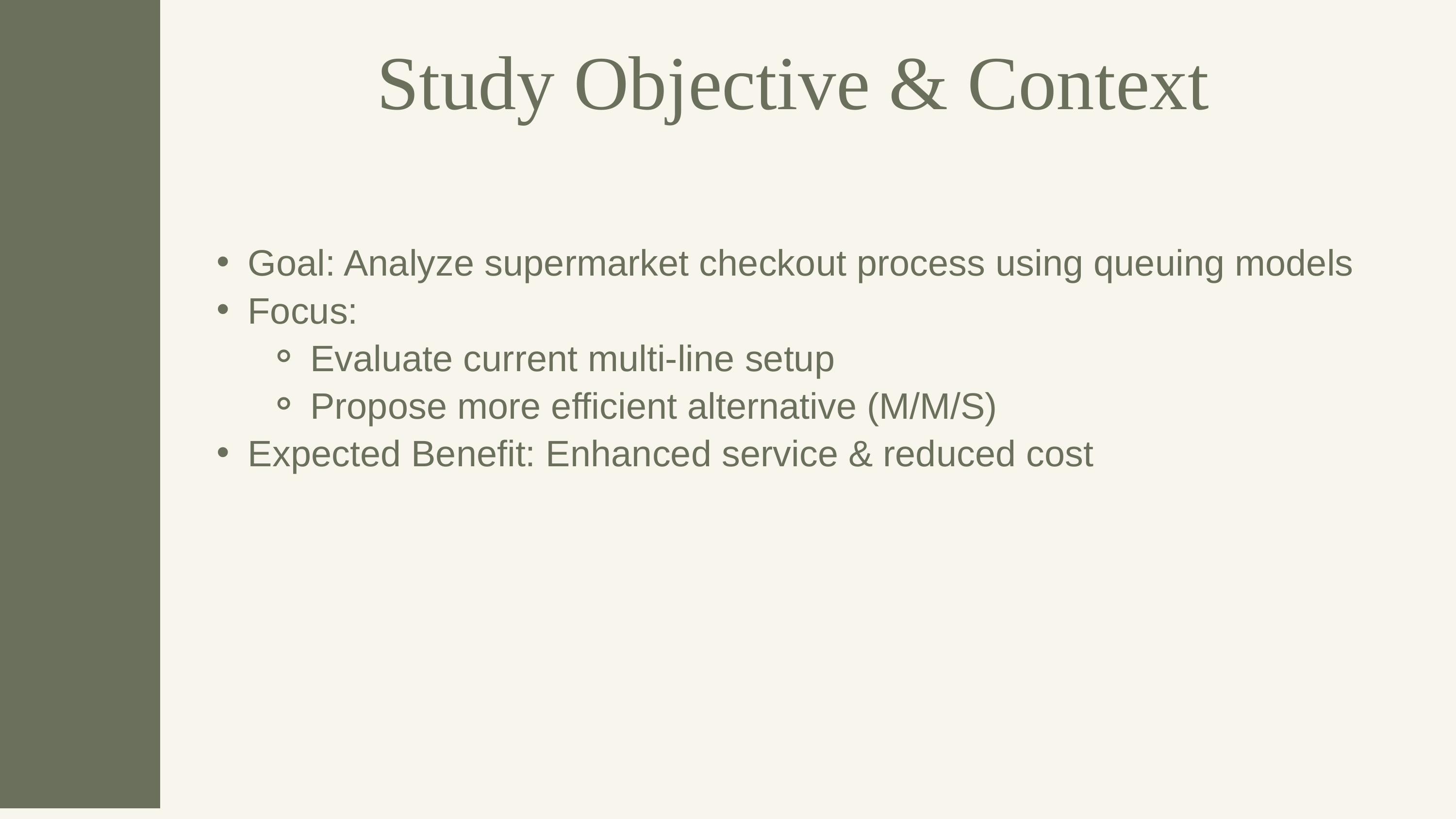

Study Objective & Context

Goal: Analyze supermarket checkout process using queuing models
Focus:
Evaluate current multi-line setup
Propose more efficient alternative (M/M/S)
Expected Benefit: Enhanced service & reduced cost